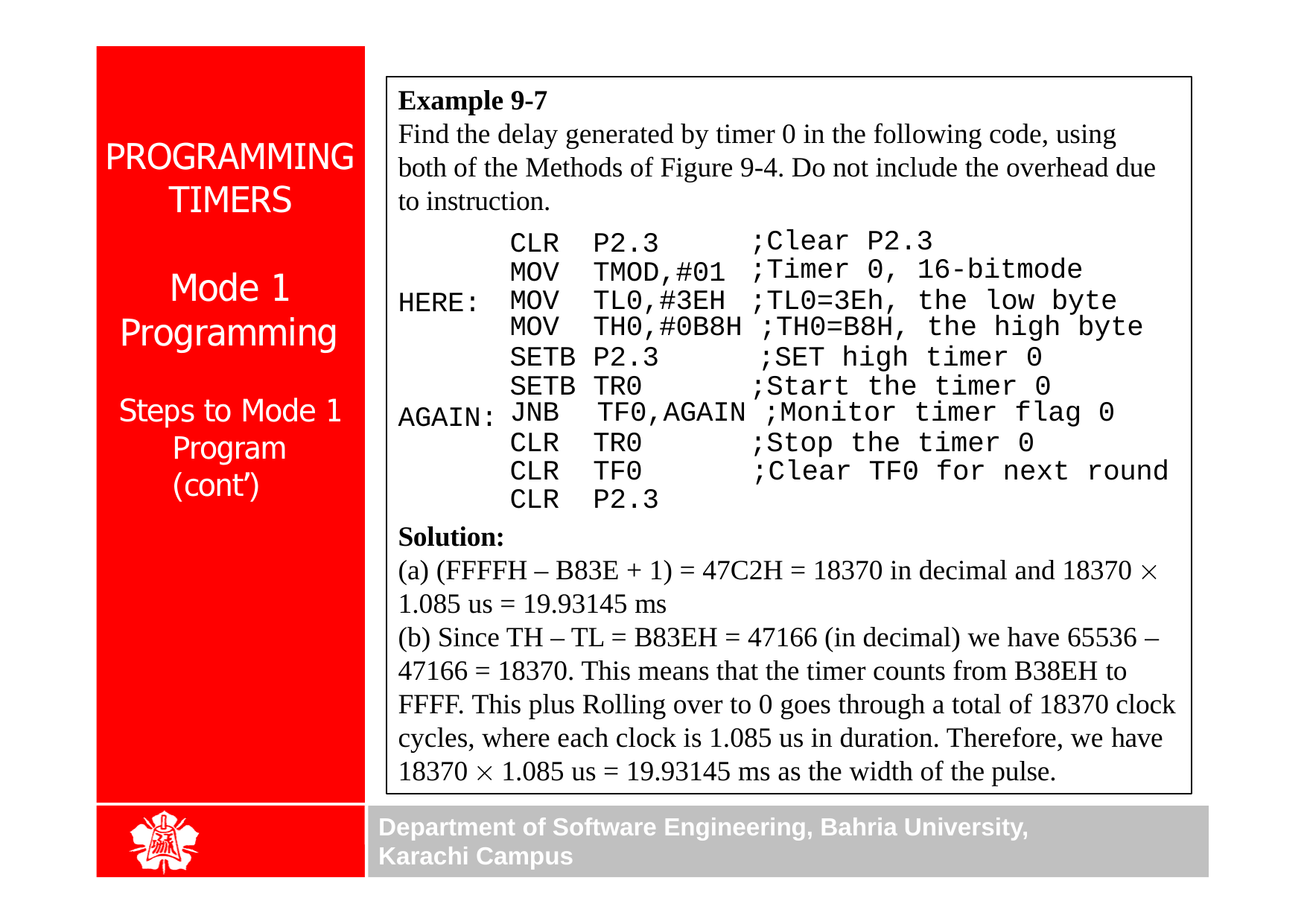

Example 9-7
Find the delay generated by timer 0 in the following code, using both of the Methods of Figure 9-4. Do not include the overhead due to instruction.
PROGRAMMING TIMERS
| CLR MOV MOV | P2.3 TMOD,#01 TL0,#3EH | ;Clear P2.3 ;Timer 0, 16-bitmode ;TL0=3Eh, the low byte |
| --- | --- | --- |
| MOV SETB | TH0,#0B8H ;TH0=B8H, the high byte P2.3 ;SET high timer 0 |  |
| SETB | TR0 | ;Start the timer 0 |
| JNB TF0,AGAIN ;Monitor timer flag 0 |  |  |
| CLR | TR0 | ;Stop the timer 0 |
| CLR | TF0 | ;Clear TF0 for next round |
| CLR | P2.3 |  |
Mode 1 Programming
Steps to Mode 1 Program (cont’)
HERE:
AGAIN:
Solution:
(a) (FFFFH – B83E + 1) = 47C2H = 18370 in decimal and 18370 ×
1.085 us = 19.93145 ms
(b) Since TH – TL = B83EH = 47166 (in decimal) we have 65536 – 47166 = 18370. This means that the timer counts from B38EH to FFFF. This plus Rolling over to 0 goes through a total of 18370 clock cycles, where each clock is 1.085 us in duration. Therefore, we have 18370 × 1.085 us = 19.93145 ms as the width of the pulse.
Department of Software Engineering, Bahria University, Karachi Campus